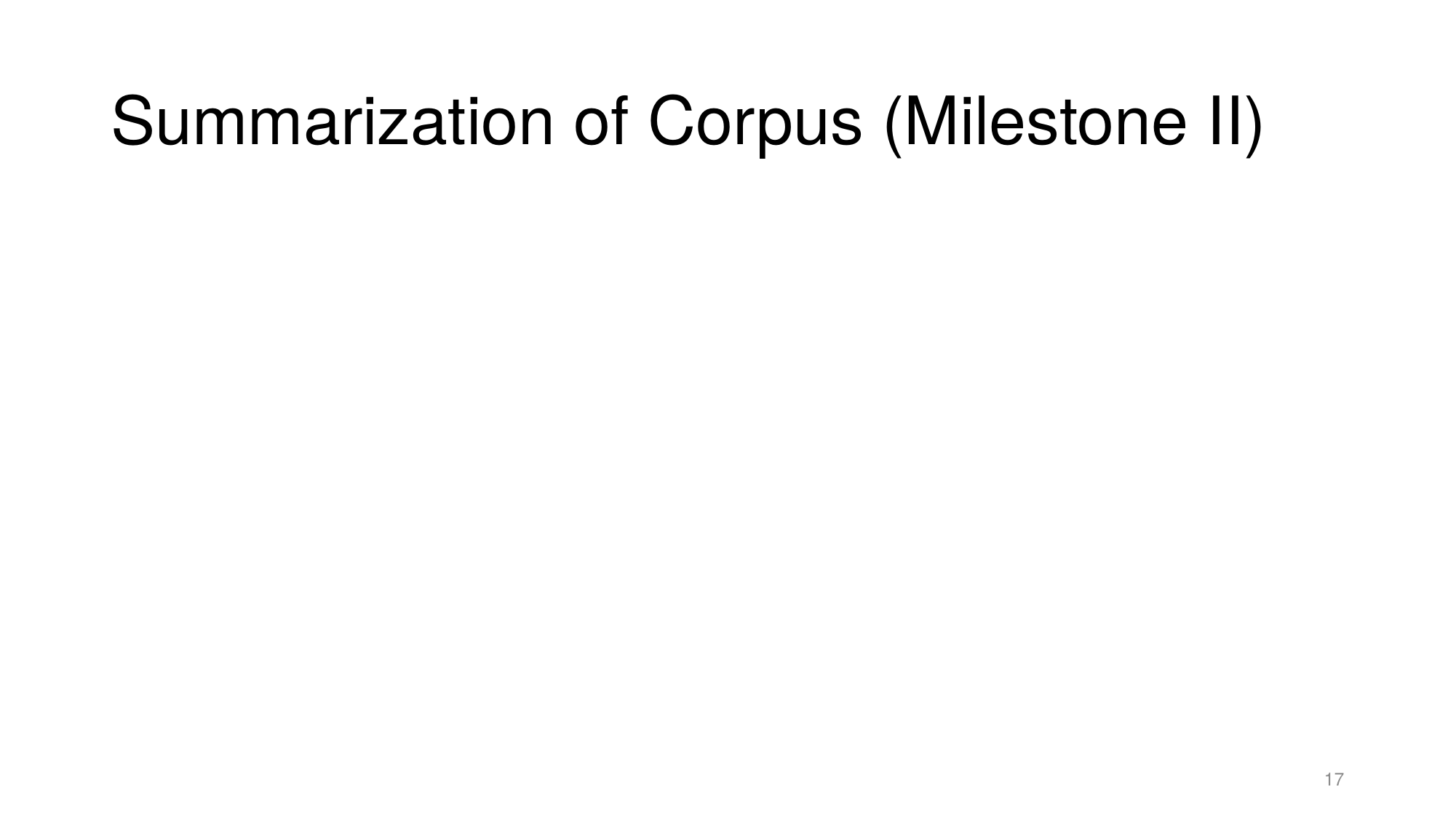

# Summarization of Corpus (Milestone II)

17